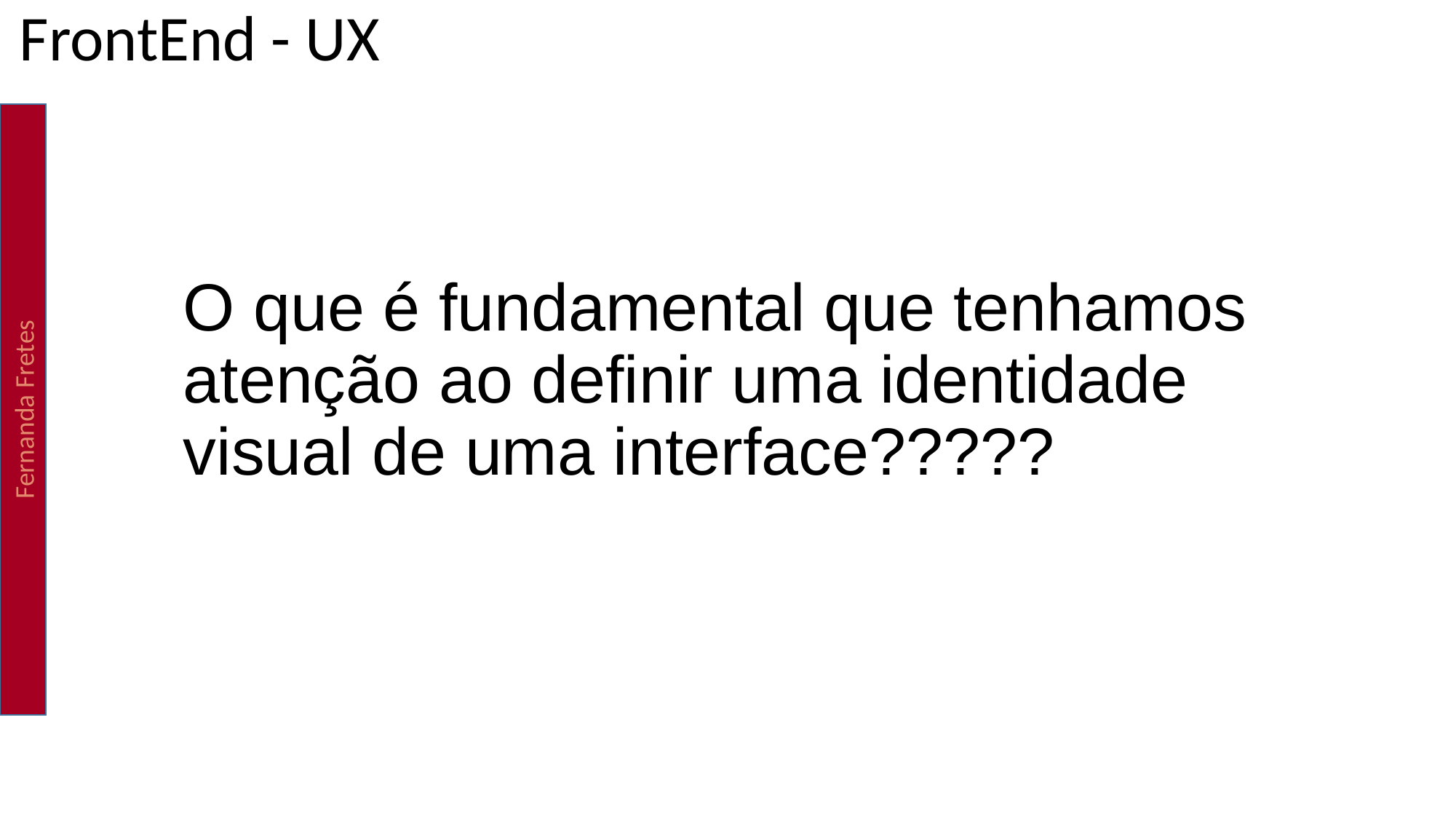

# FrontEnd - UX
O que é fundamental que tenhamos atenção ao definir uma identidade visual de uma interface?????
Fernanda Fretes